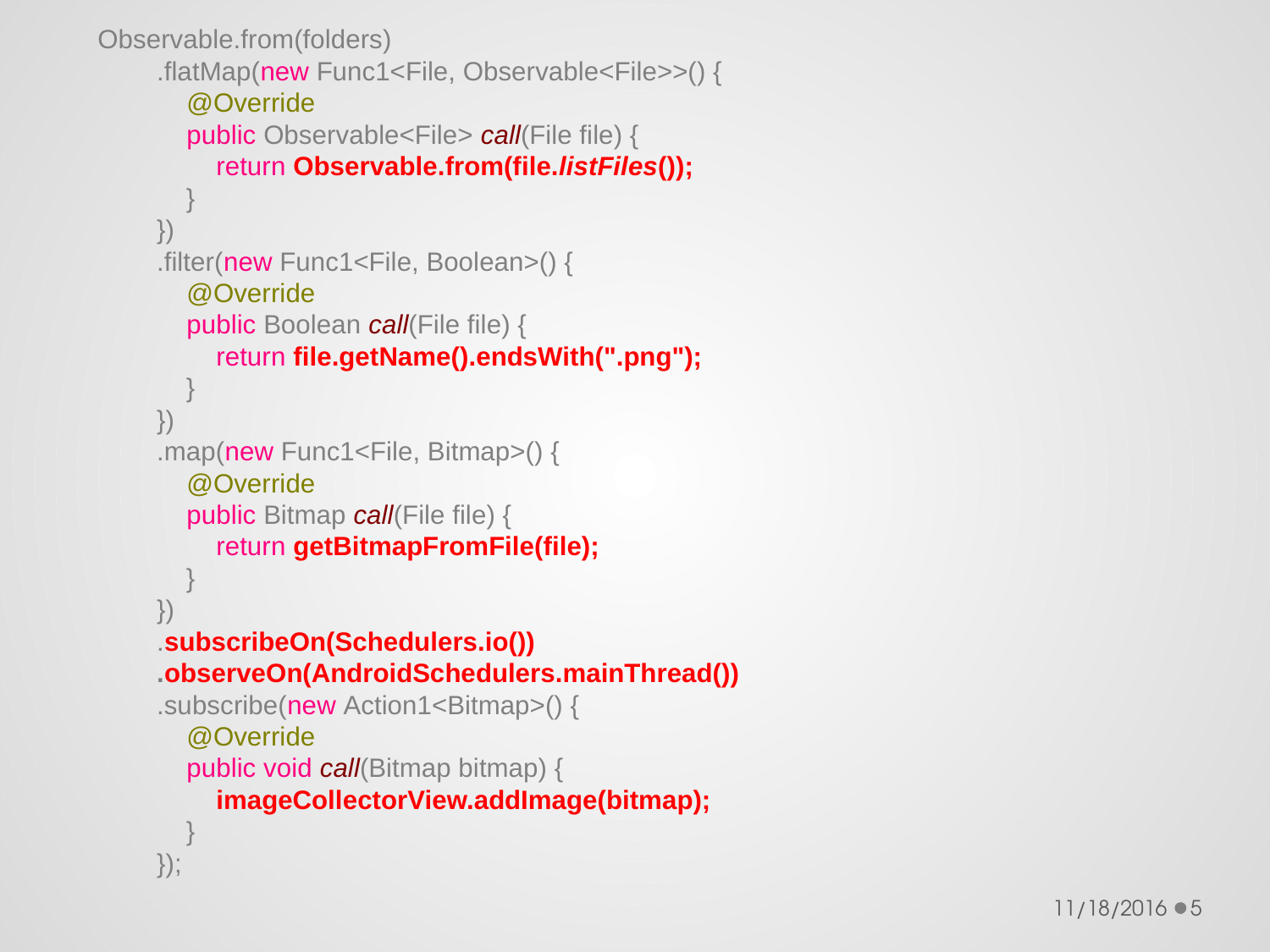

Observable.from(folders)
        .flatMap(new Func1<File, Observable<File>>() {
            @Override
            public Observable<File> call(File file) {
                return Observable.from(file.listFiles());
            }
        })
        .filter(new Func1<File, Boolean>() {
            @Override
            public Boolean call(File file) {
                return file.getName().endsWith(".png");
            }
        })
        .map(new Func1<File, Bitmap>() {
            @Override
            public Bitmap call(File file) {
                return getBitmapFromFile(file);
            }
        })
        .subscribeOn(Schedulers.io())
        .observeOn(AndroidSchedulers.mainThread())
        .subscribe(new Action1<Bitmap>() {
            @Override
            public void call(Bitmap bitmap) {
                imageCollectorView.addImage(bitmap);
            }
        });

11/18/2016
5